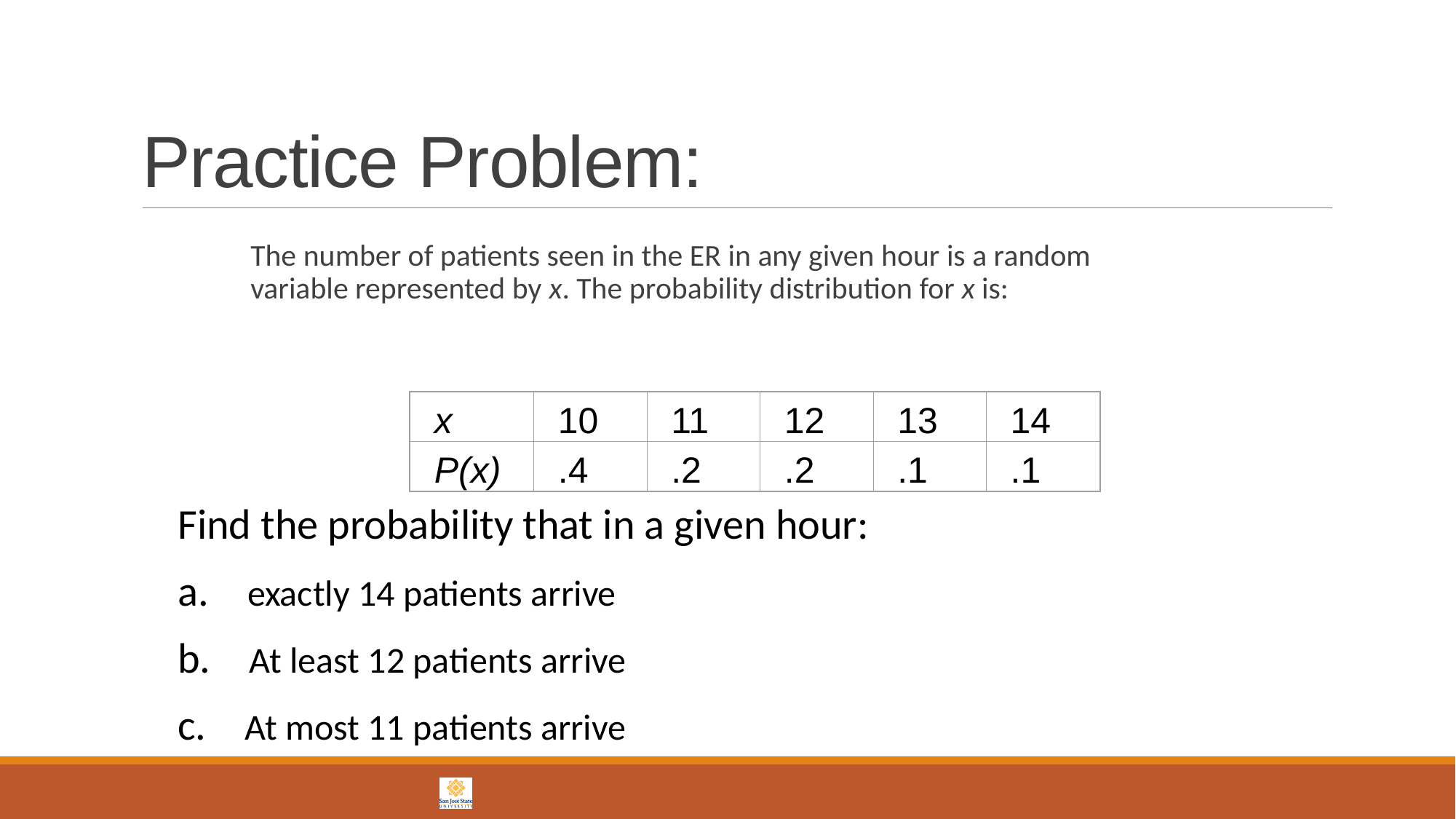

# Practice Problem:
The number of patients seen in the ER in any given hour is a random variable represented by x. The probability distribution for x is:

x

10

11

12

13

14

P(x)

.4

.2

.2

.1

.1

Find the probability that in a given hour:
a.    exactly 14 patients arrive
b.    At least 12 patients arrive
c.    At most 11 patients arrive